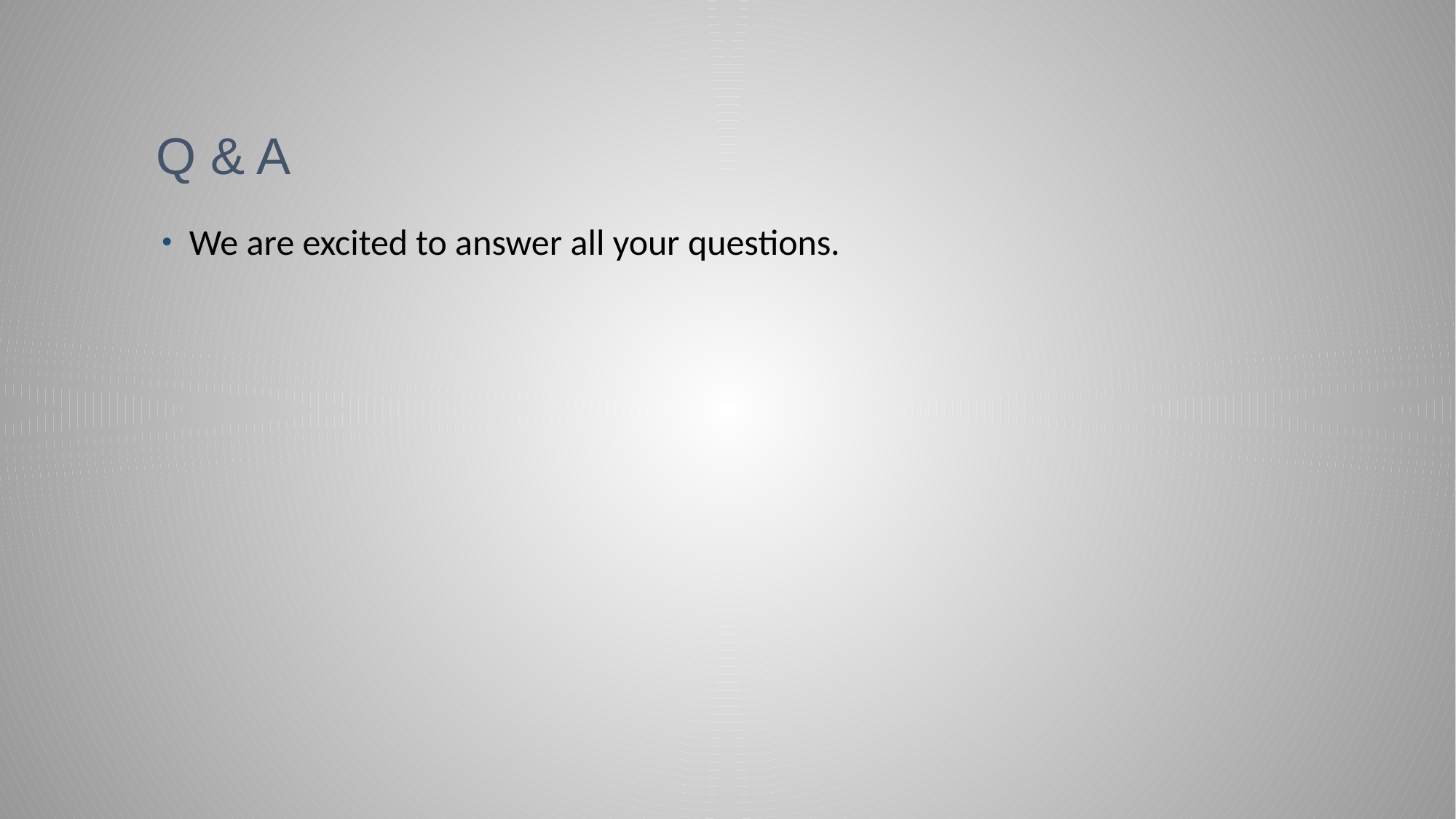

# Q & A
We are excited to answer all your questions.